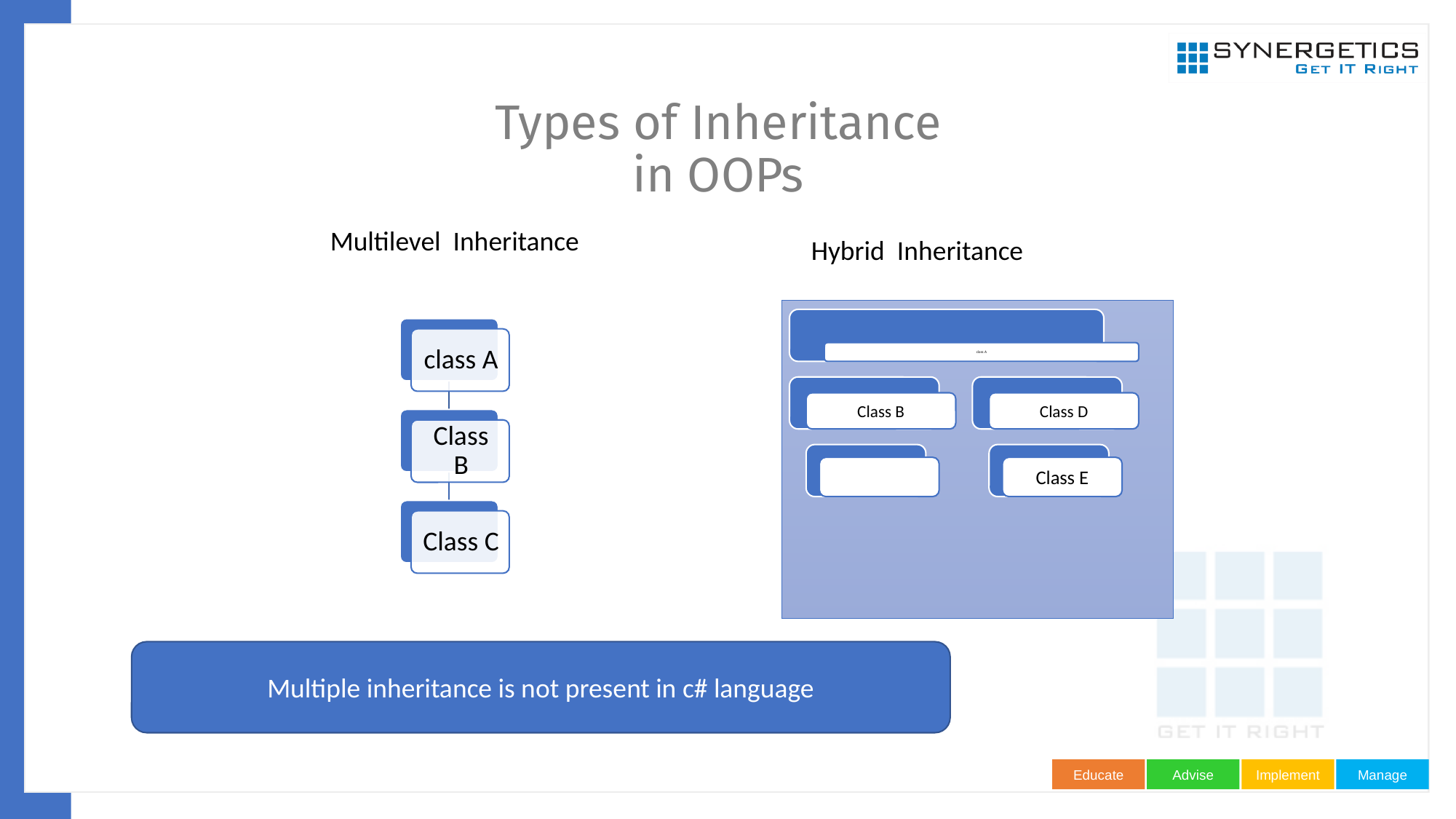

# Types of Inheritance in OOPs
Multilevel  Inheritance

Hybrid  Inheritance

class A
Class B
Class D
Class E
class A
Class B
Class C
Multiple inheritance is not present in c# language